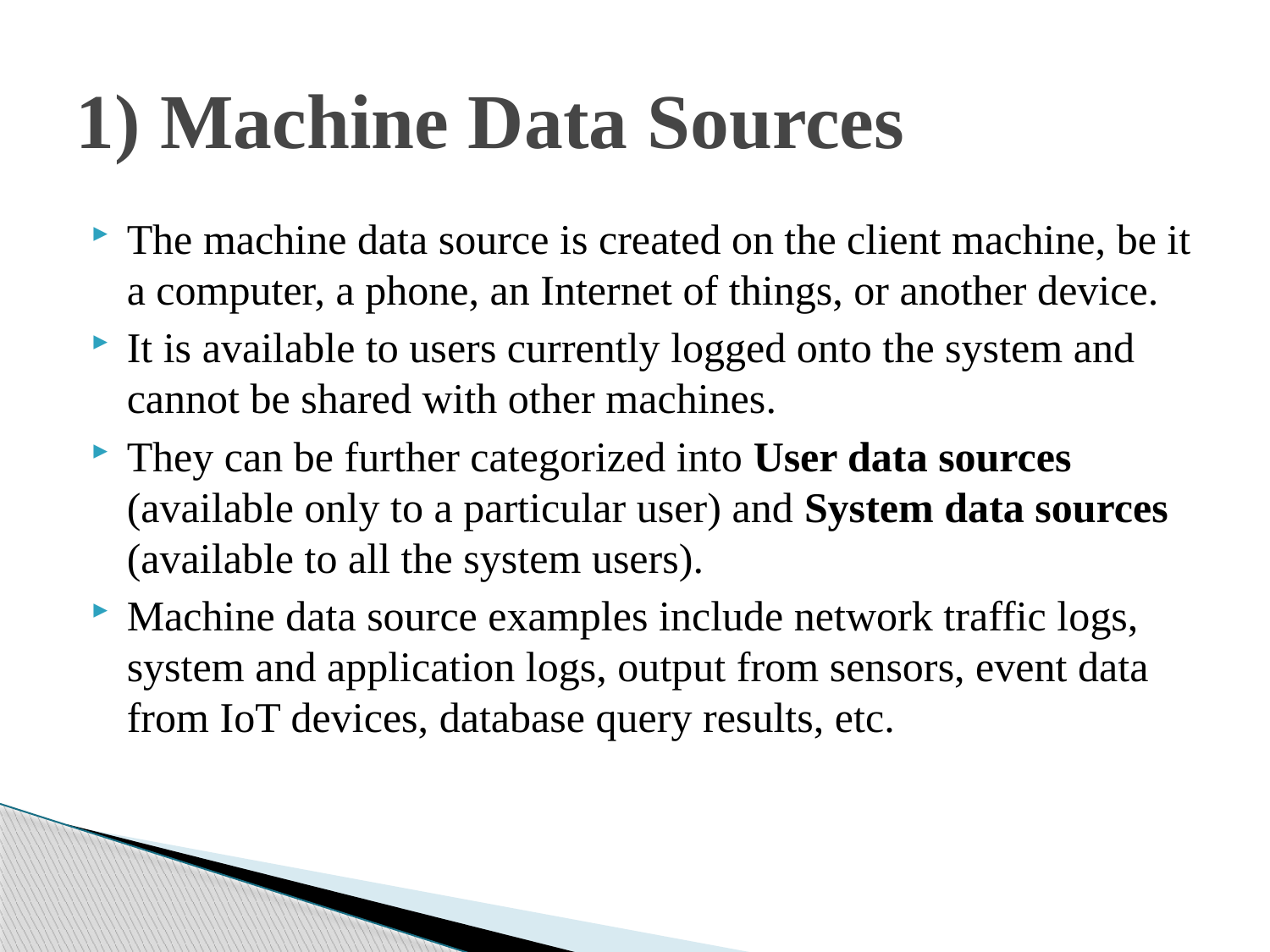

# 1) Machine Data Sources
The machine data source is created on the client machine, be it a computer, a phone, an Internet of things, or another device.
It is available to users currently logged onto the system and cannot be shared with other machines.
They can be further categorized into User data sources (available only to a particular user) and System data sources (available to all the system users).
Machine data source examples include network traffic logs, system and application logs, output from sensors, event data from IoT devices, database query results, etc.